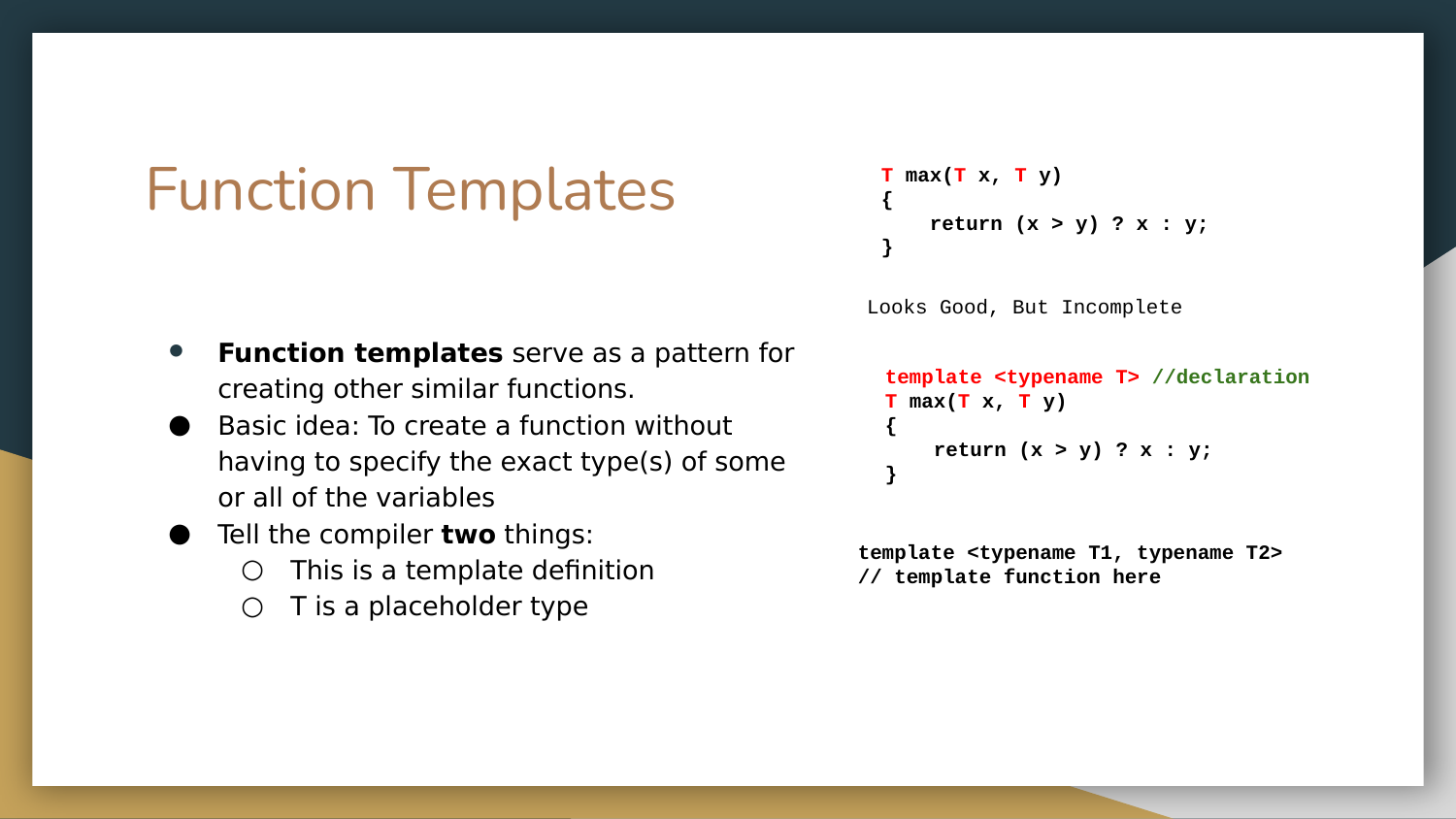

# Function Templates
T max(T x, T y)
{
    return (x > y) ? x : y;
}

Looks Good, But Incomplete
Function templates serve as a pattern for creating other similar functions.
Basic idea: To create a function without having to specify the exact type(s) of some or all of the variables
Tell the compiler two things:
This is a template definition
T is a placeholder type
template <typename T> //declaration
T max(T x, T y)
{
    return (x > y) ? x : y;
}

template <typename T1, typename T2>
// template function here